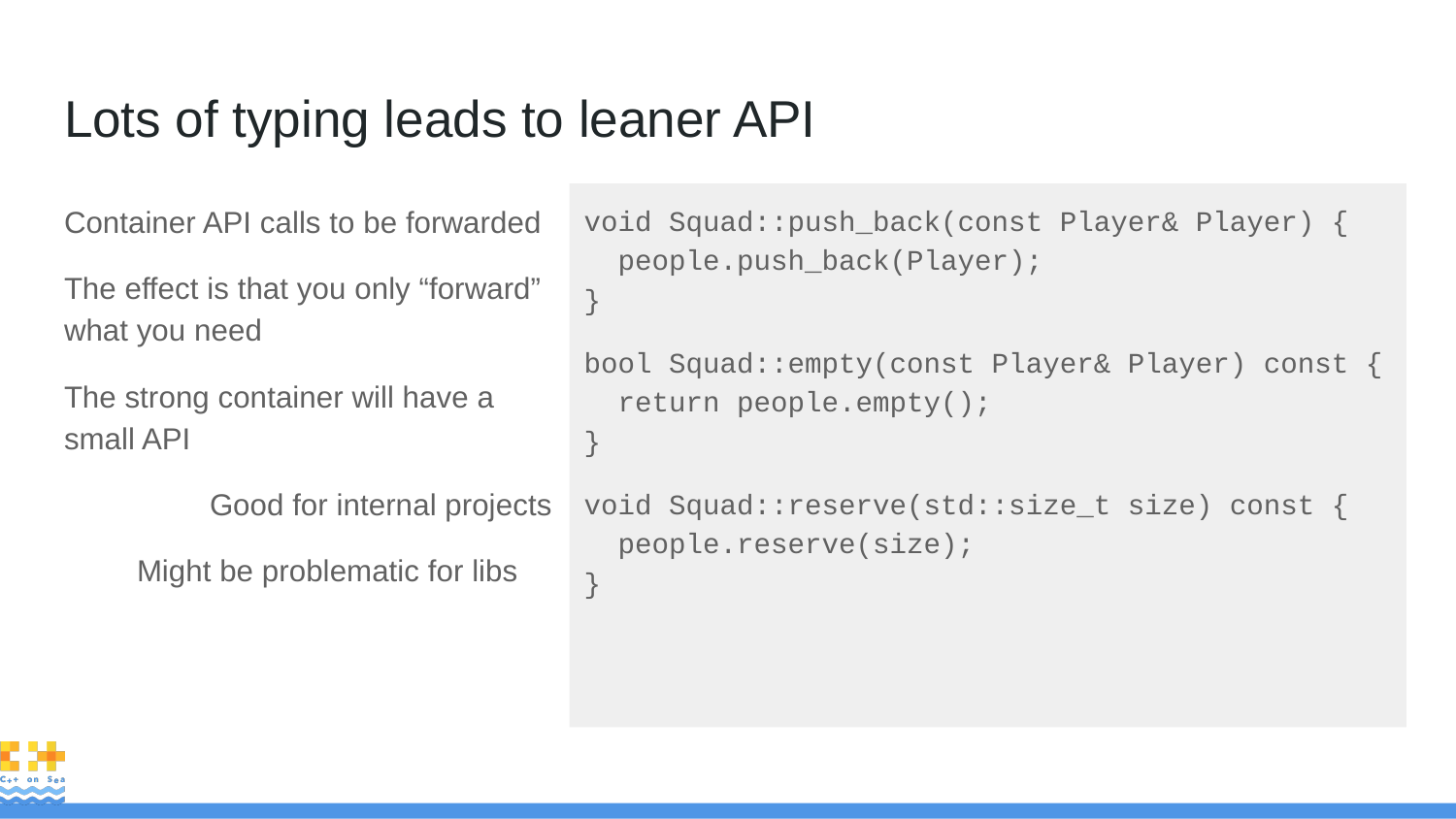

# Lots of typing leads to leaner API
Container API calls to be forwarded
The effect is that you only “forward” what you need
The strong container will have a small API
 	Good for internal projects
Might be problematic for libs
void Squad::push_back(const Player& Player) {
  people.push_back(Player);
}
bool Squad::empty(const Player& Player) const {
  return people.empty();
}
void Squad::reserve(std::size_t size) const {
  people.reserve(size);
}